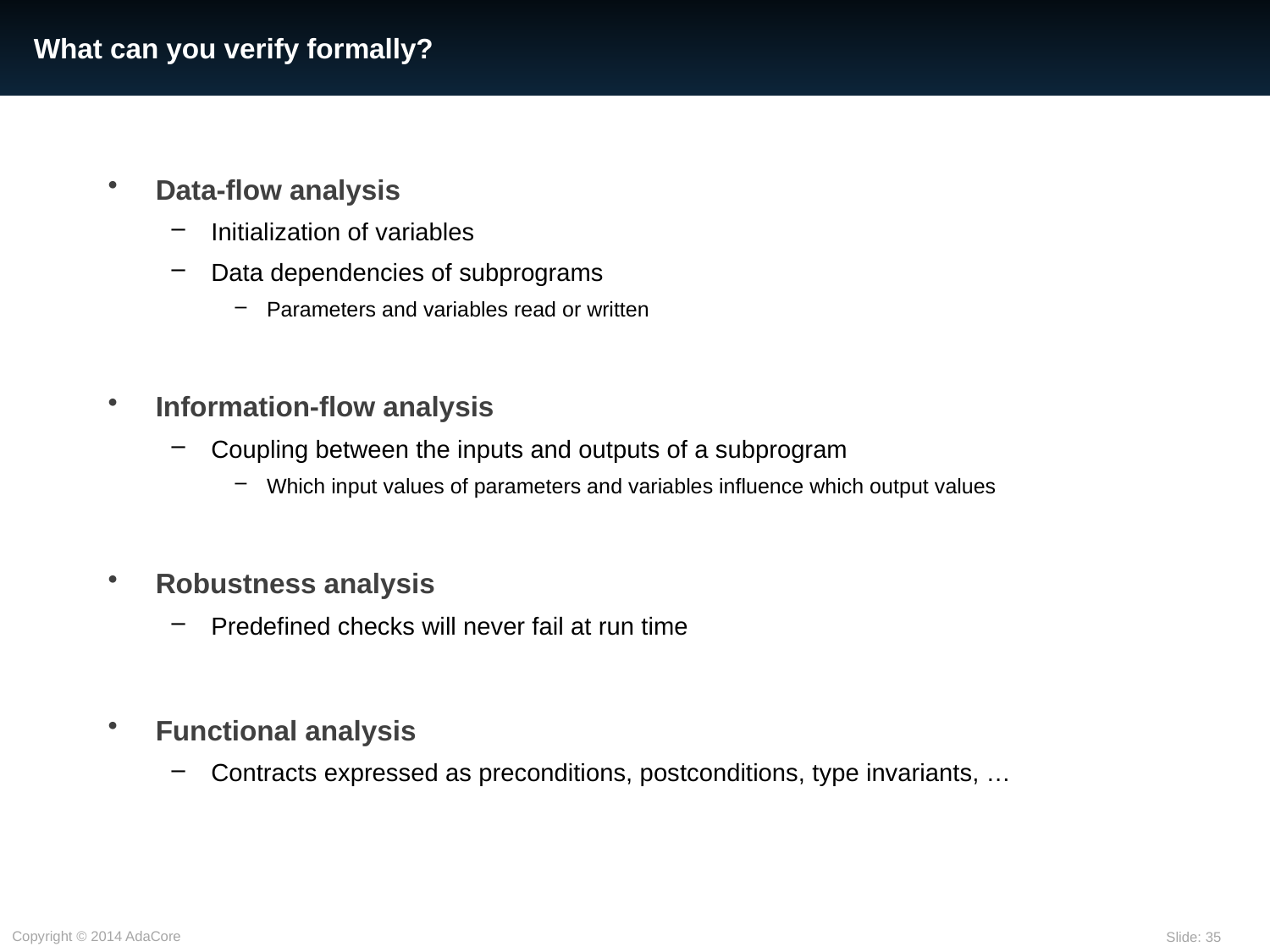

# What can you verify formally?
Data-flow analysis
Initialization of variables
Data dependencies of subprograms
Parameters and variables read or written

Information-flow analysis
Coupling between the inputs and outputs of a subprogram
Which input values of parameters and variables influence which output values

Robustness analysis
Predefined checks will never fail at run time

Functional analysis
Contracts expressed as preconditions, postconditions, type invariants, …